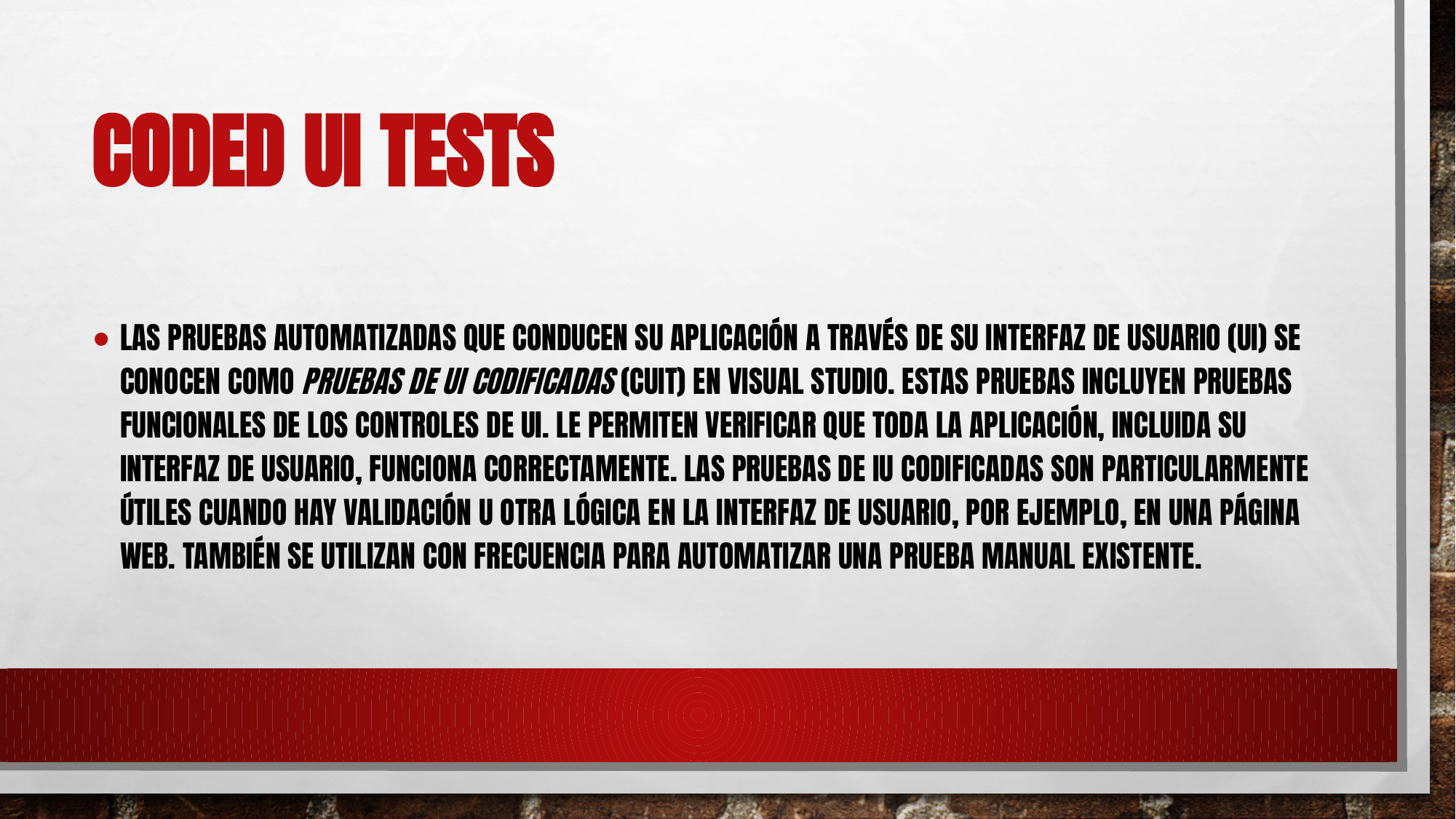

# coded UI tests
Las pruebas automatizadas que conducen su aplicación a través de su interfaz de usuario (UI) se conocen como pruebas de UI codificadas (CUIT) en Visual Studio. Estas pruebas incluyen pruebas funcionales de los controles de UI. Le permiten verificar que toda la aplicación, incluida su interfaz de usuario, funciona correctamente. Las pruebas de IU codificadas son particularmente útiles cuando hay validación u otra lógica en la interfaz de usuario, por ejemplo, en una página web. También se utilizan con frecuencia para automatizar una prueba manual existente.